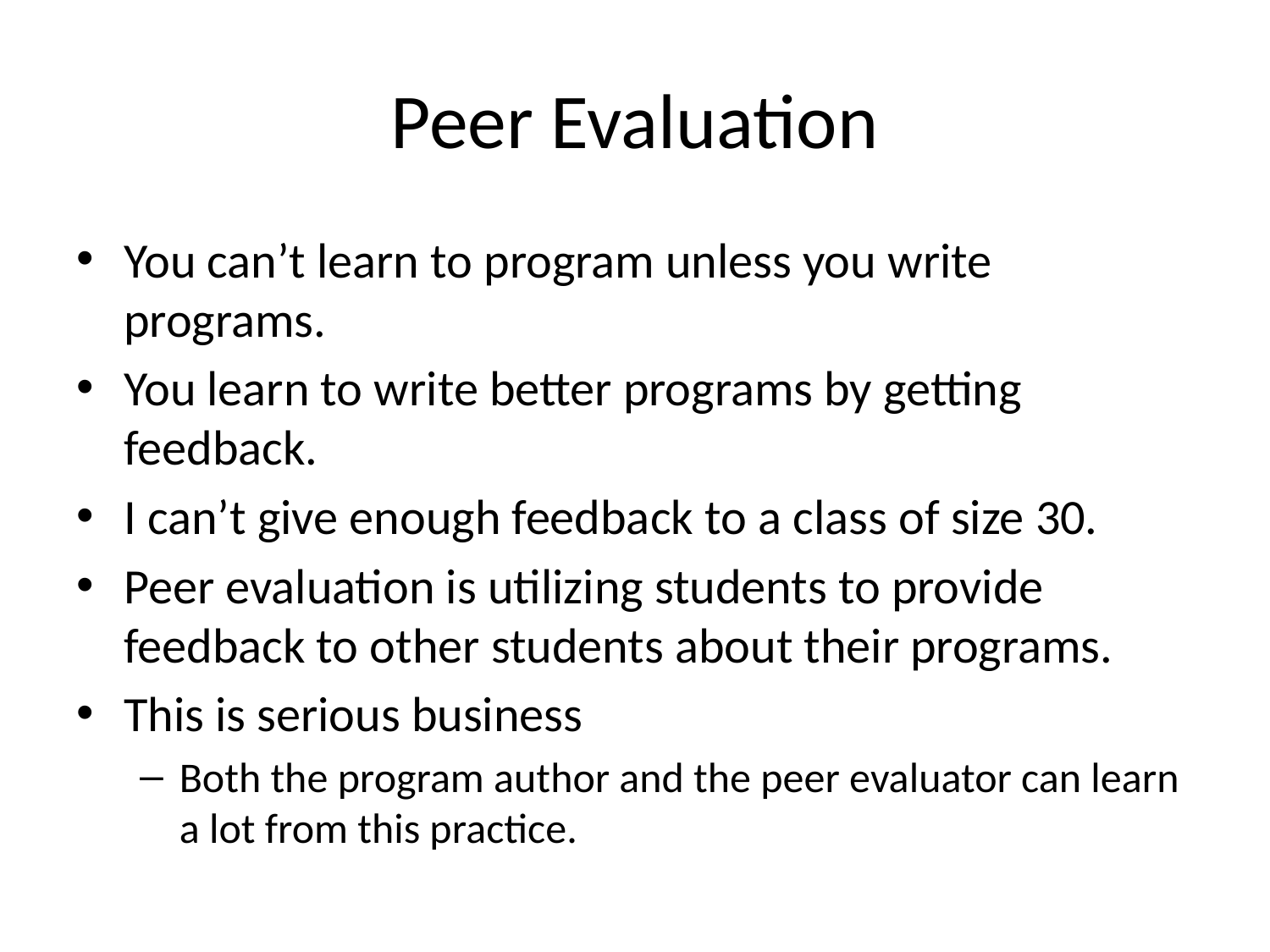

# Peer Evaluation
You can’t learn to program unless you write programs.
You learn to write better programs by getting feedback.
I can’t give enough feedback to a class of size 30.
Peer evaluation is utilizing students to provide feedback to other students about their programs.
This is serious business
Both the program author and the peer evaluator can learn a lot from this practice.